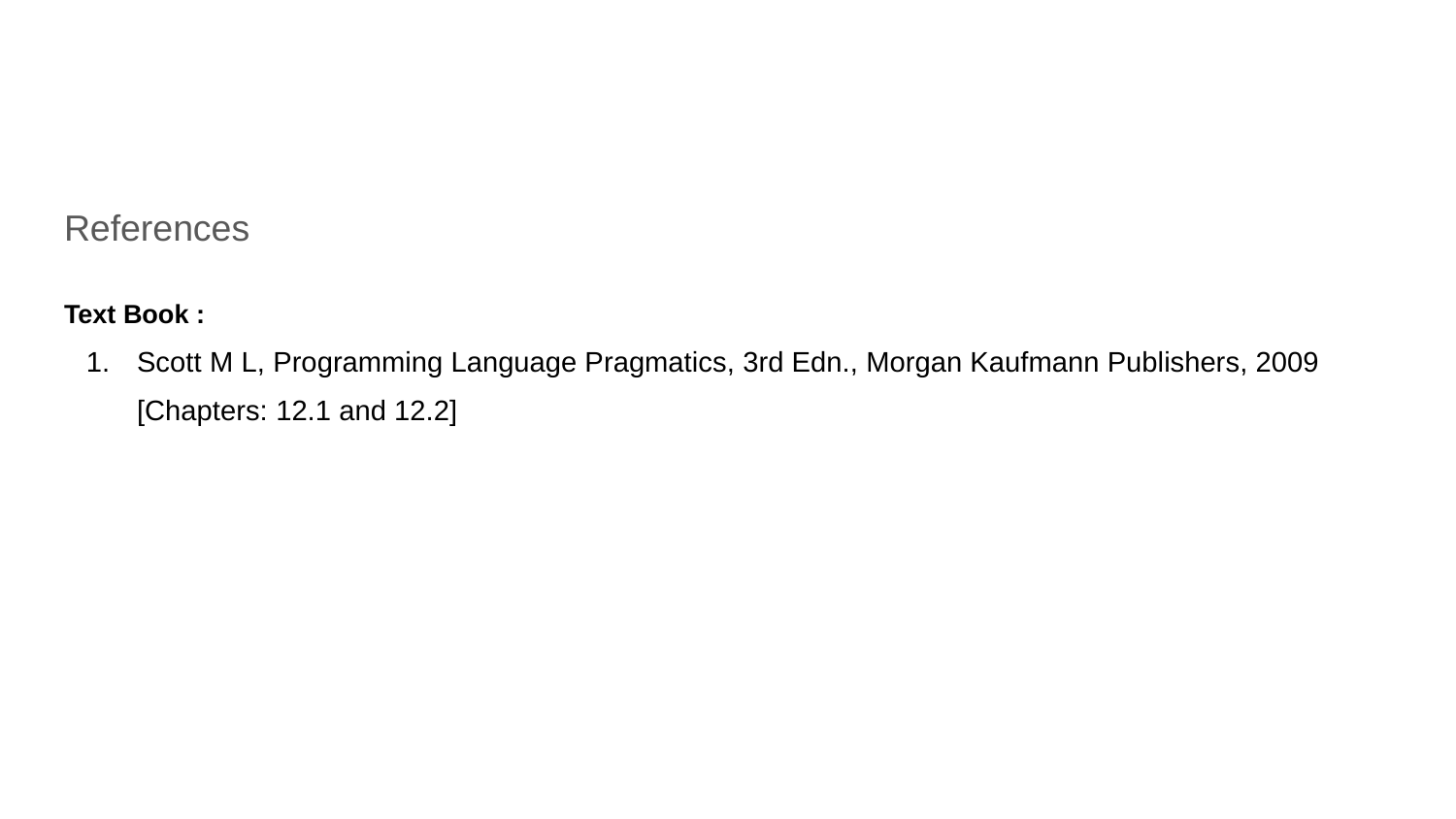

#
References
Text Book :
Scott M L, Programming Language Pragmatics, 3rd Edn., Morgan Kaufmann Publishers, 2009  [Chapters: 12.1 and 12.2]